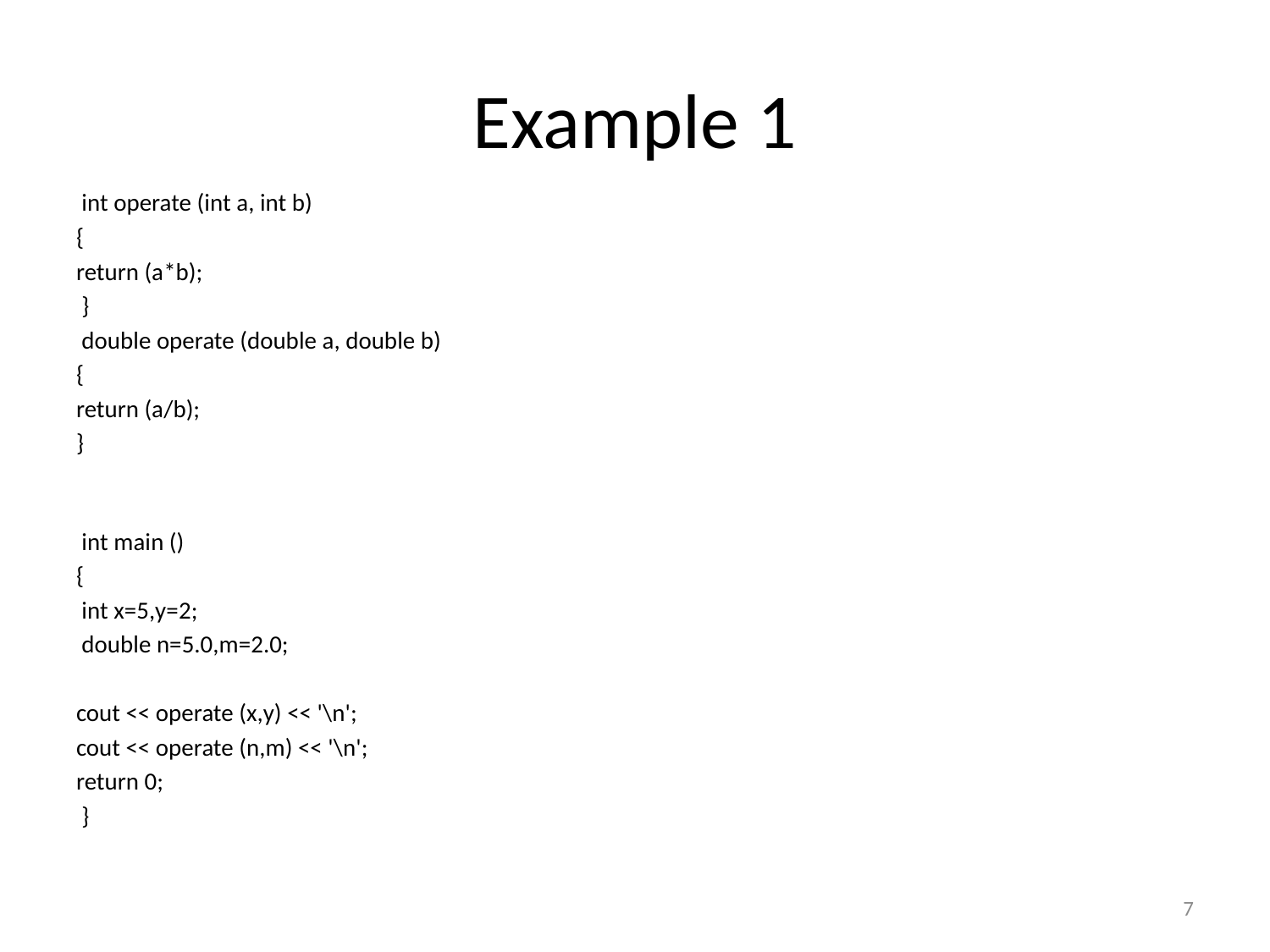

# Example 1

 int operate (int a, int b)
{
return (a*b);
 }
 double operate (double a, double b)
{
return (a/b);
}

 int main ()
{
 int x=5,y=2;
 double n=5.0,m=2.0;

cout << operate (x,y) << '\n';
cout << operate (n,m) << '\n';
return 0;
 }
7